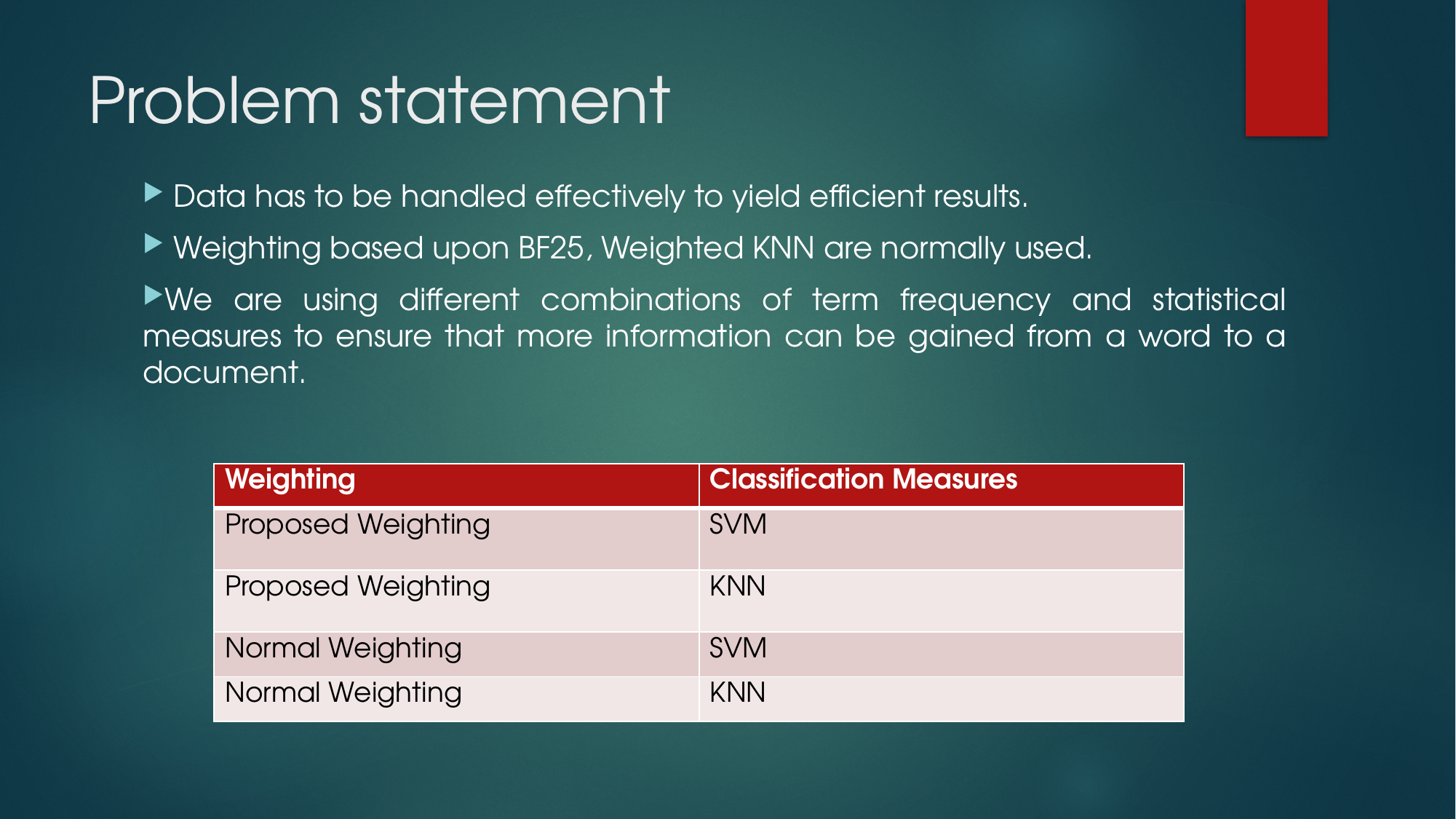

# Problem statement
 Data has to be handled effectively to yield efficient results.
 Weighting based upon BF25, Weighted KNN are normally used.
We are using different combinations of term frequency and statistical measures to ensure that more information can be gained from a word to a document.

| Weighting | Classification Measures |
| --- | --- |
| Proposed Weighting | SVM |
| Proposed Weighting | KNN |
| Normal Weighting | SVM |
| Normal Weighting | KNN |